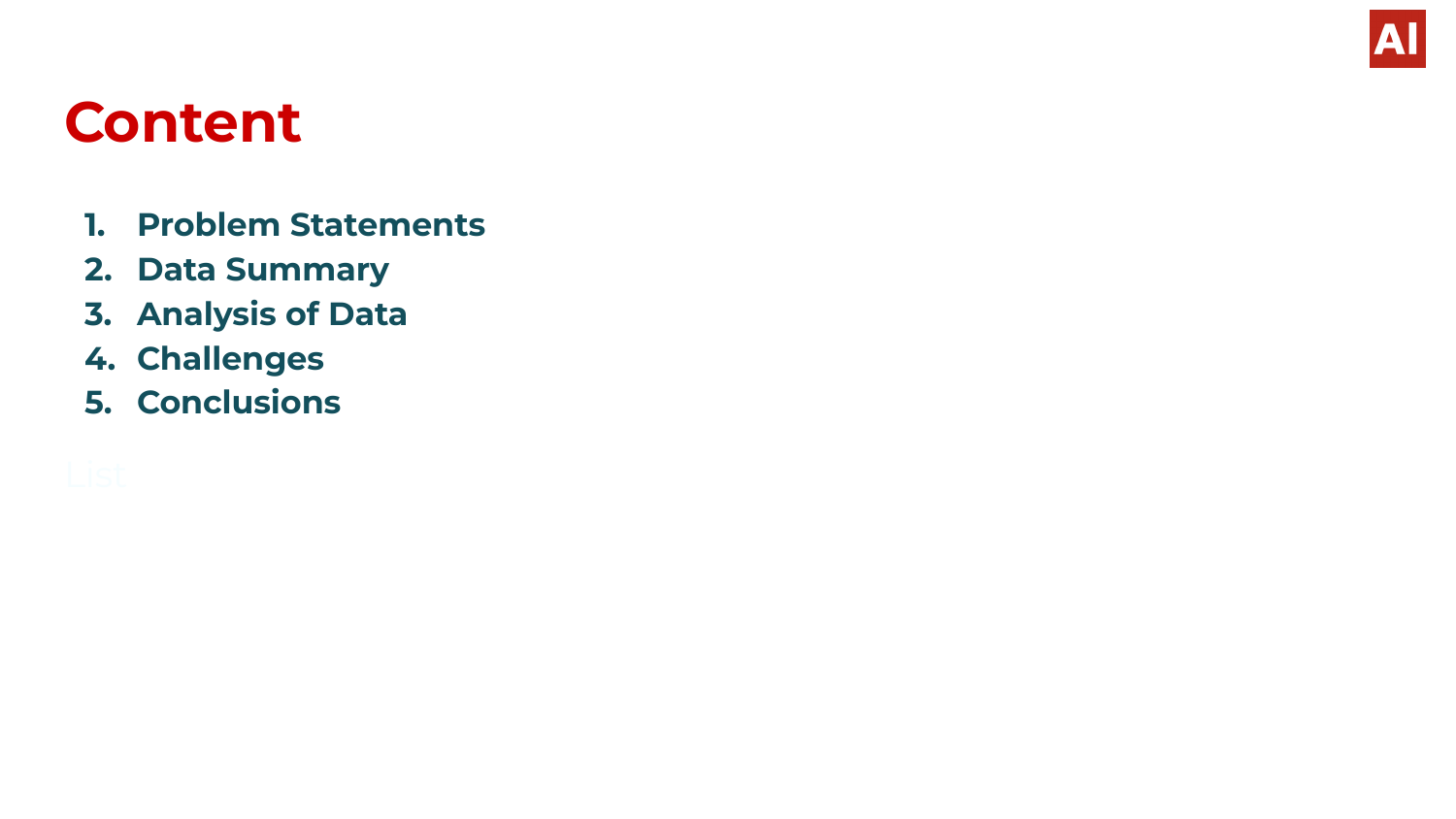

# Content
Problem Statements
Data Summary
Analysis of Data
Challenges
Conclusions
List